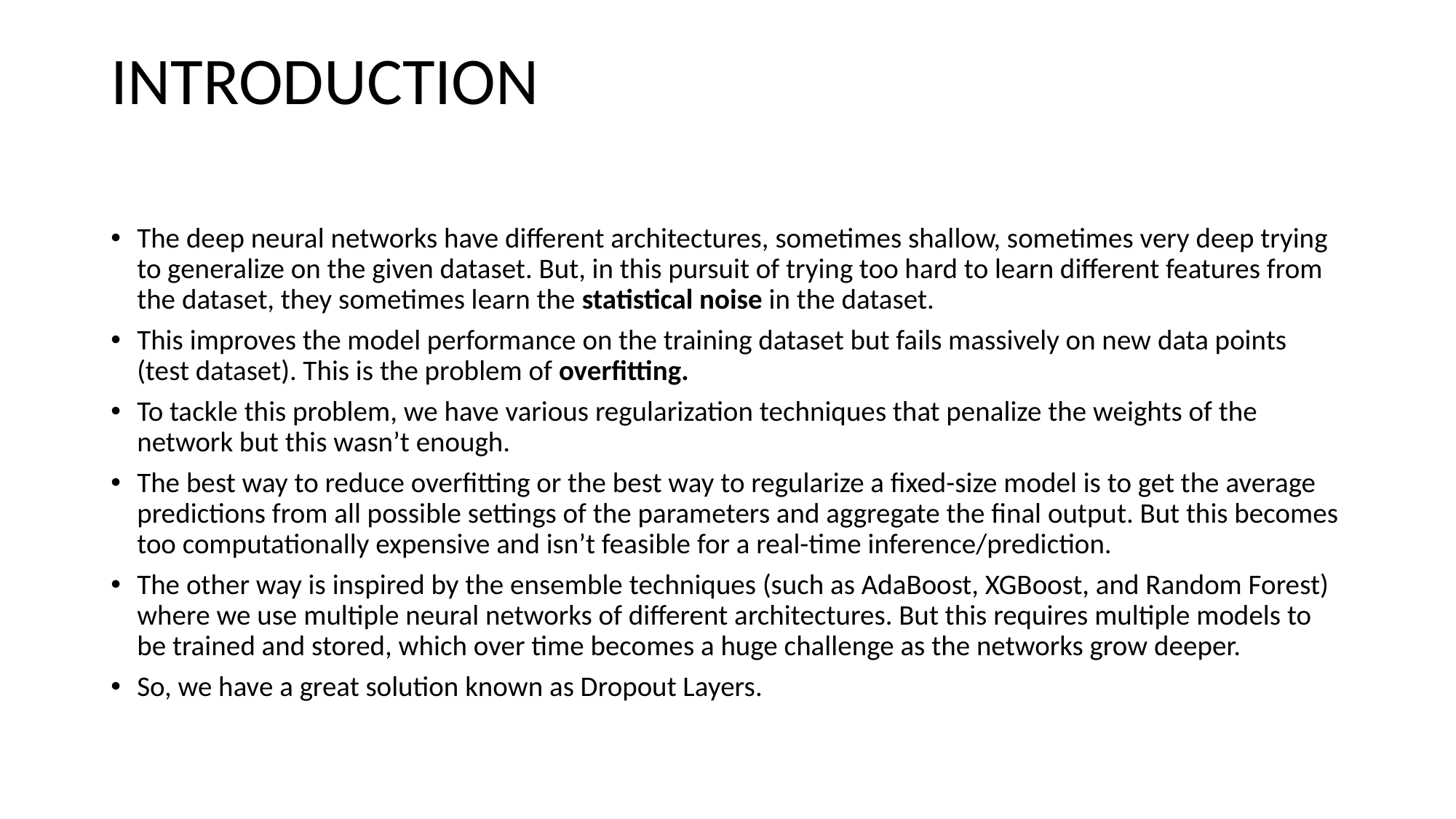

# INTRODUCTION
The deep neural networks have different architectures, sometimes shallow, sometimes very deep trying to generalize on the given dataset. But, in this pursuit of trying too hard to learn different features from the dataset, they sometimes learn the statistical noise in the dataset.
This improves the model performance on the training dataset but fails massively on new data points (test dataset). This is the problem of overfitting.
To tackle this problem, we have various regularization techniques that penalize the weights of the network but this wasn’t enough.
The best way to reduce overfitting or the best way to regularize a fixed-size model is to get the average predictions from all possible settings of the parameters and aggregate the final output. But this becomes too computationally expensive and isn’t feasible for a real-time inference/prediction.
The other way is inspired by the ensemble techniques (such as AdaBoost, XGBoost, and Random Forest) where we use multiple neural networks of different architectures. But this requires multiple models to be trained and stored, which over time becomes a huge challenge as the networks grow deeper.
So, we have a great solution known as Dropout Layers.